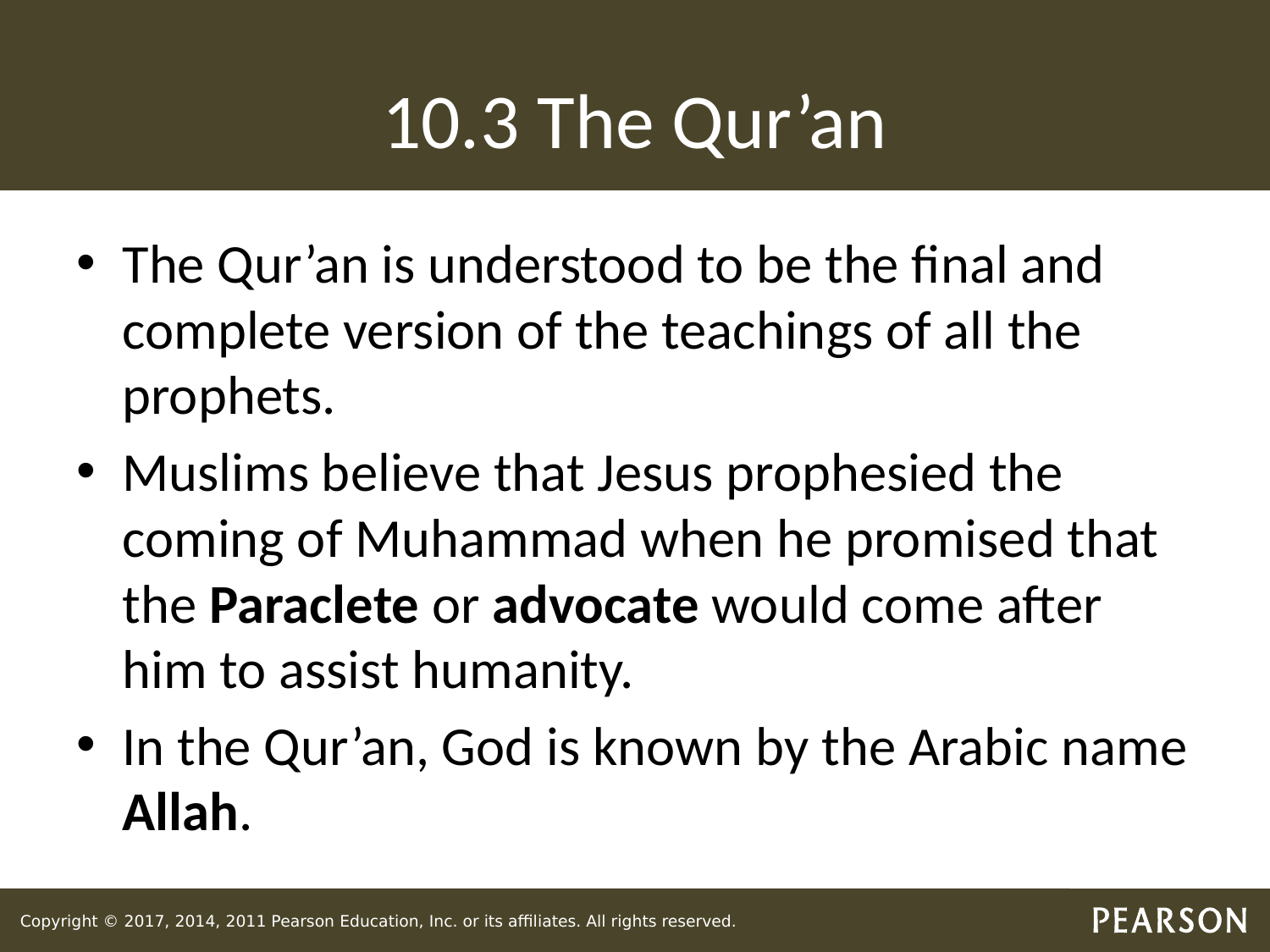

# 10.3 The Qur’an
The Qur’an is understood to be the final and complete version of the teachings of all the prophets.
Muslims believe that Jesus prophesied the coming of Muhammad when he promised that the Paraclete or advocate would come after him to assist humanity.
In the Qur’an, God is known by the Arabic name Allah.